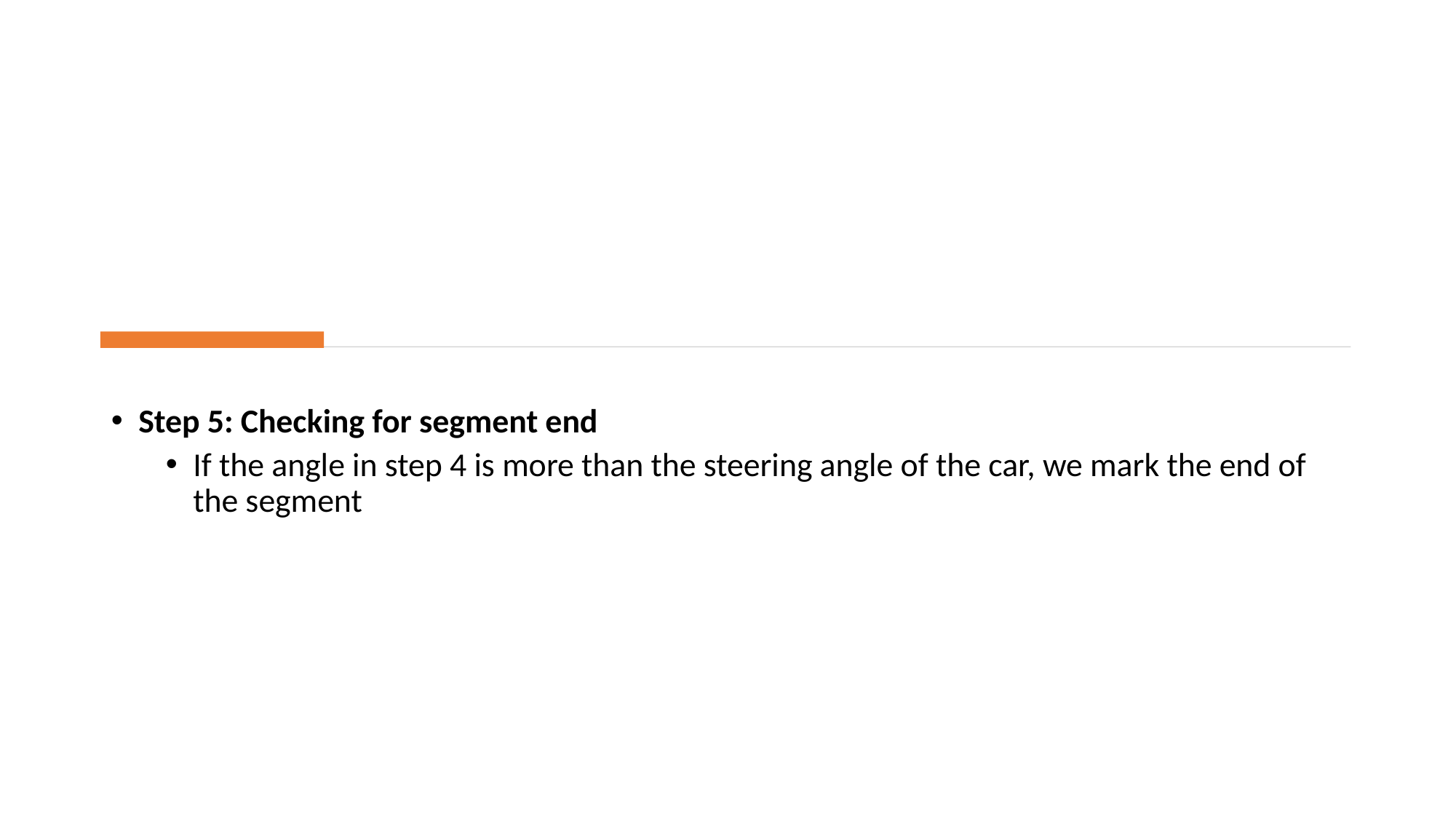

#

Step 5: Checking for segment end
If the angle in step 4 is more than the steering angle of the car, we mark the end of the segment